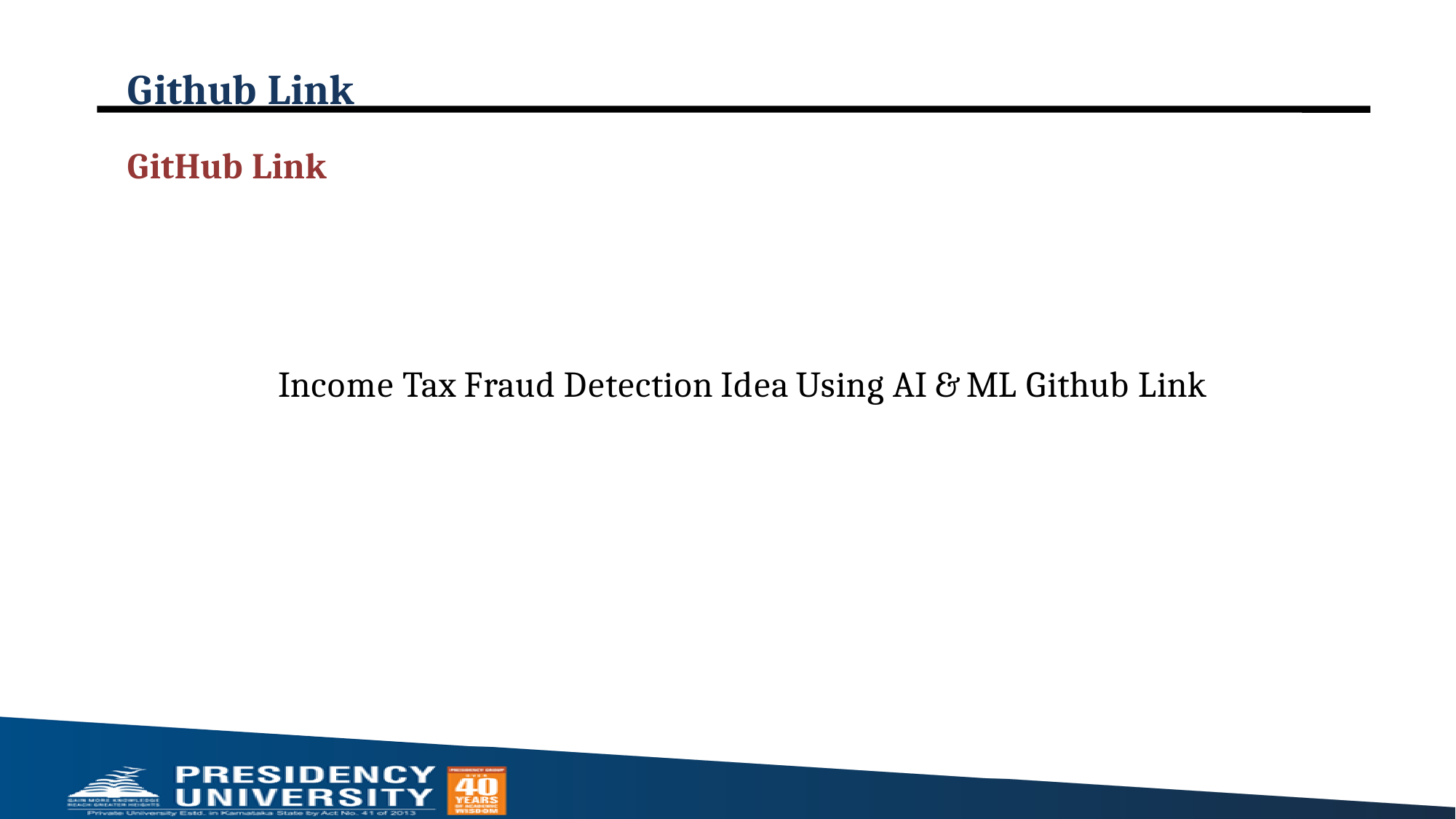

# Github Link

GitHub Link

Income Tax Fraud Detection Idea Using AI & ML Github Link